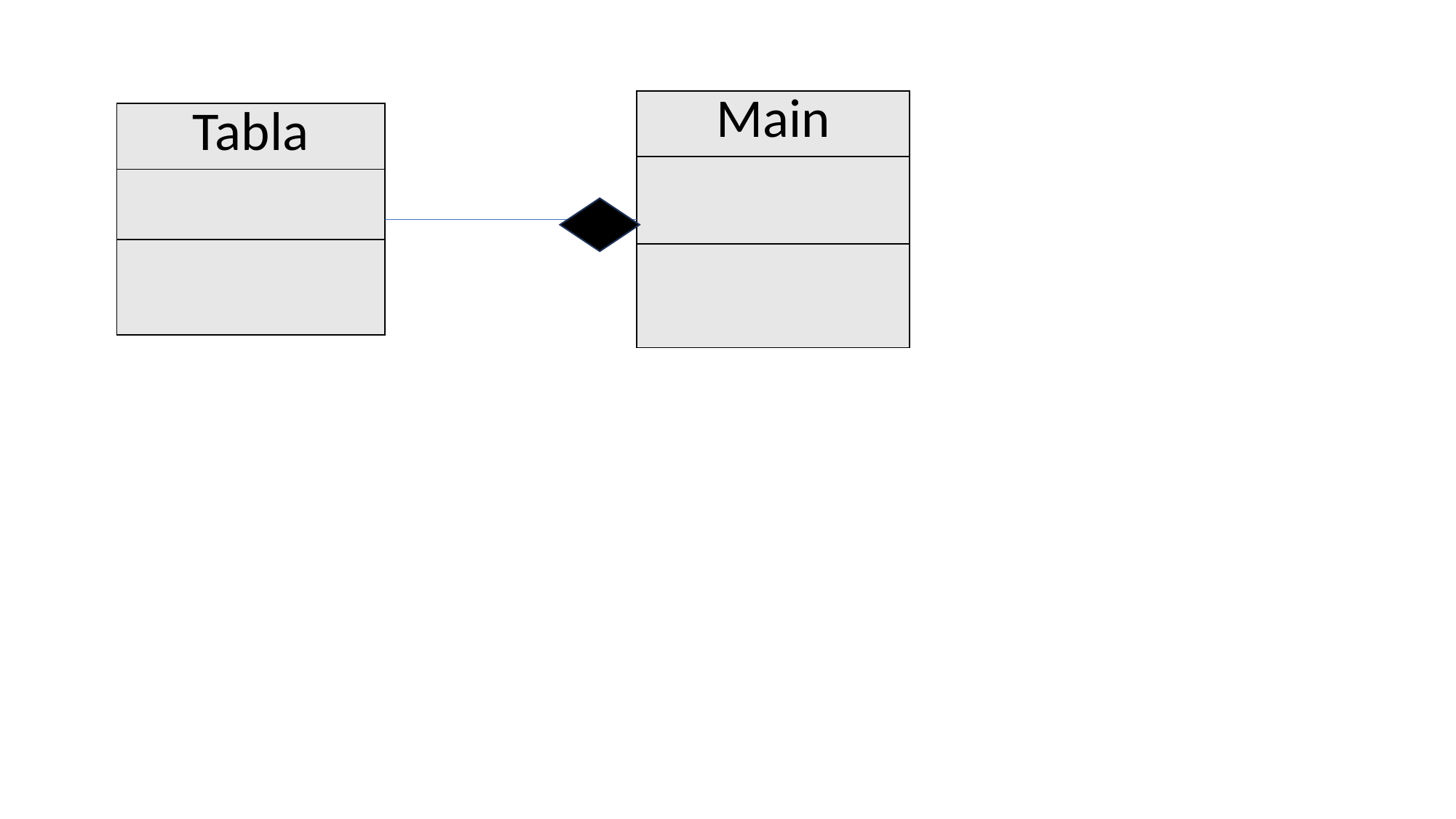

| Nombre de clase |
| --- |
| Atributos |
| Métodos |
| Main |
| --- |
|  |
|  |
| Tabla |
| --- |
|  |
|  |